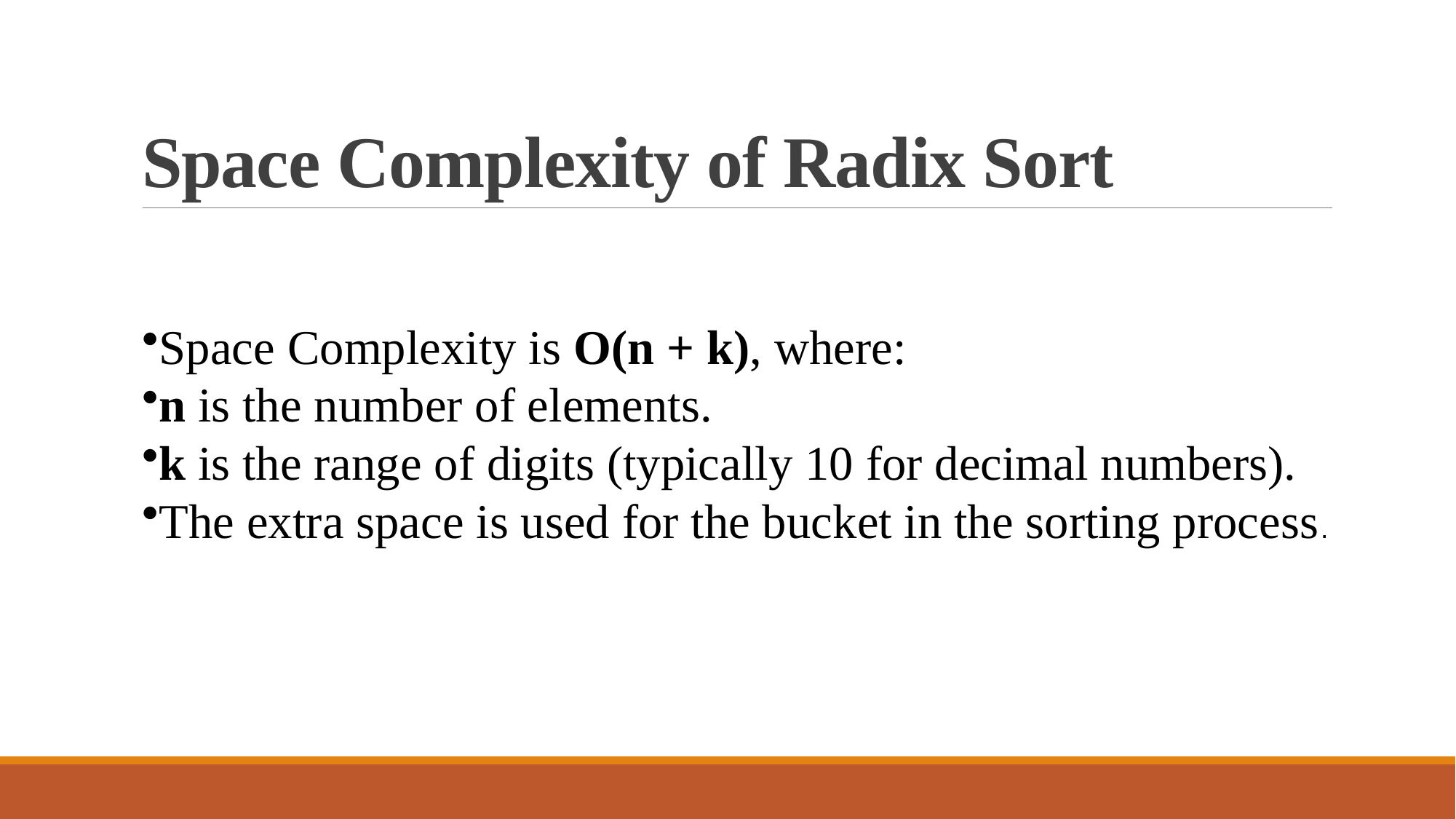

# Space Complexity of Radix Sort

Space Complexity is O(n + k), where:
n is the number of elements.
k is the range of digits (typically 10 for decimal numbers).
The extra space is used for the bucket in the sorting process.